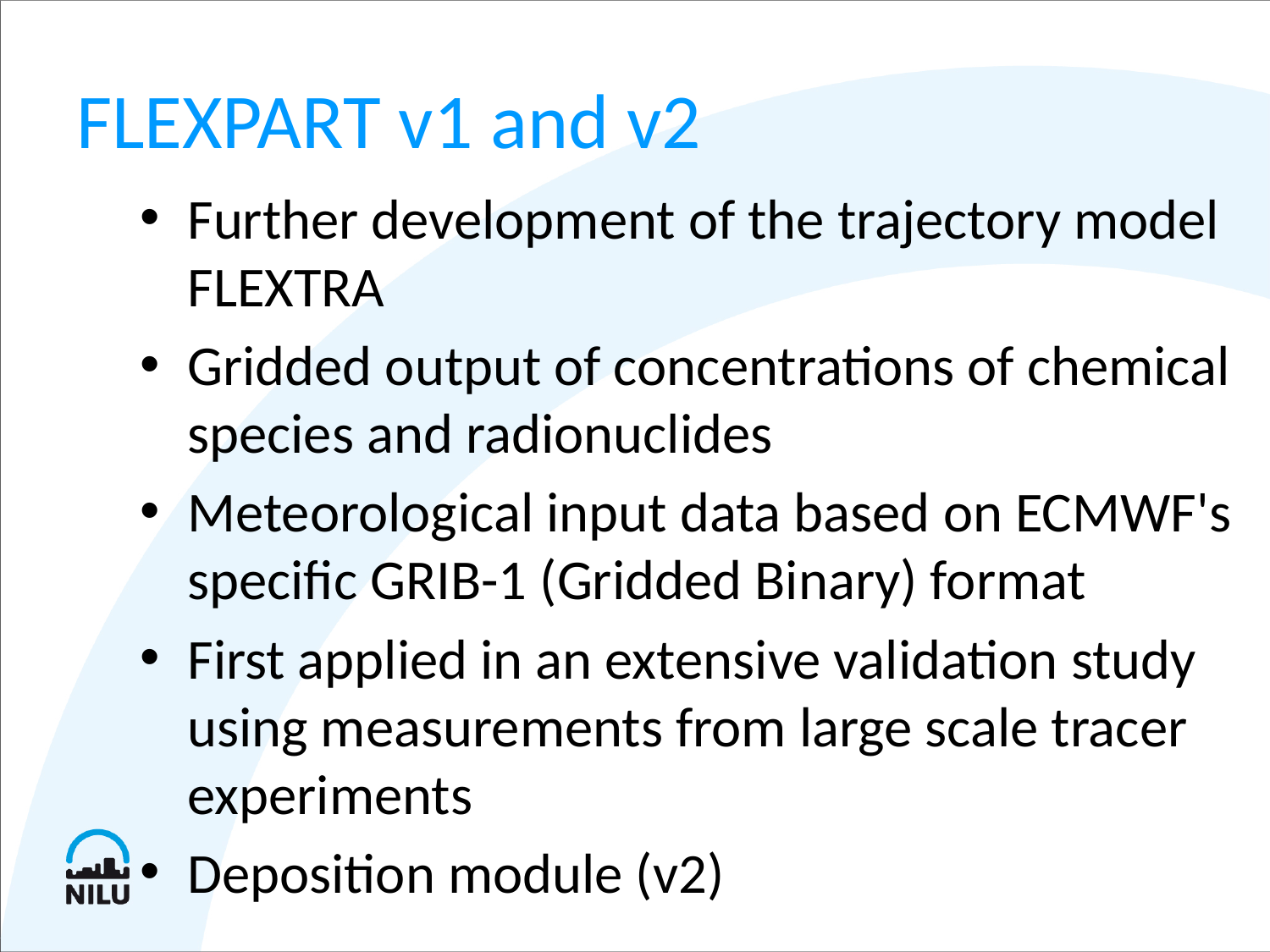

# FLEXPART v1 and v2
Further development of the trajectory model FLEXTRA
Gridded output of concentrations of chemical species and radionuclides
Meteorological input data based on ECMWF's specific GRIB-1 (Gridded Binary) format
First applied in an extensive validation study using measurements from large scale tracer experiments
Deposition module (v2)